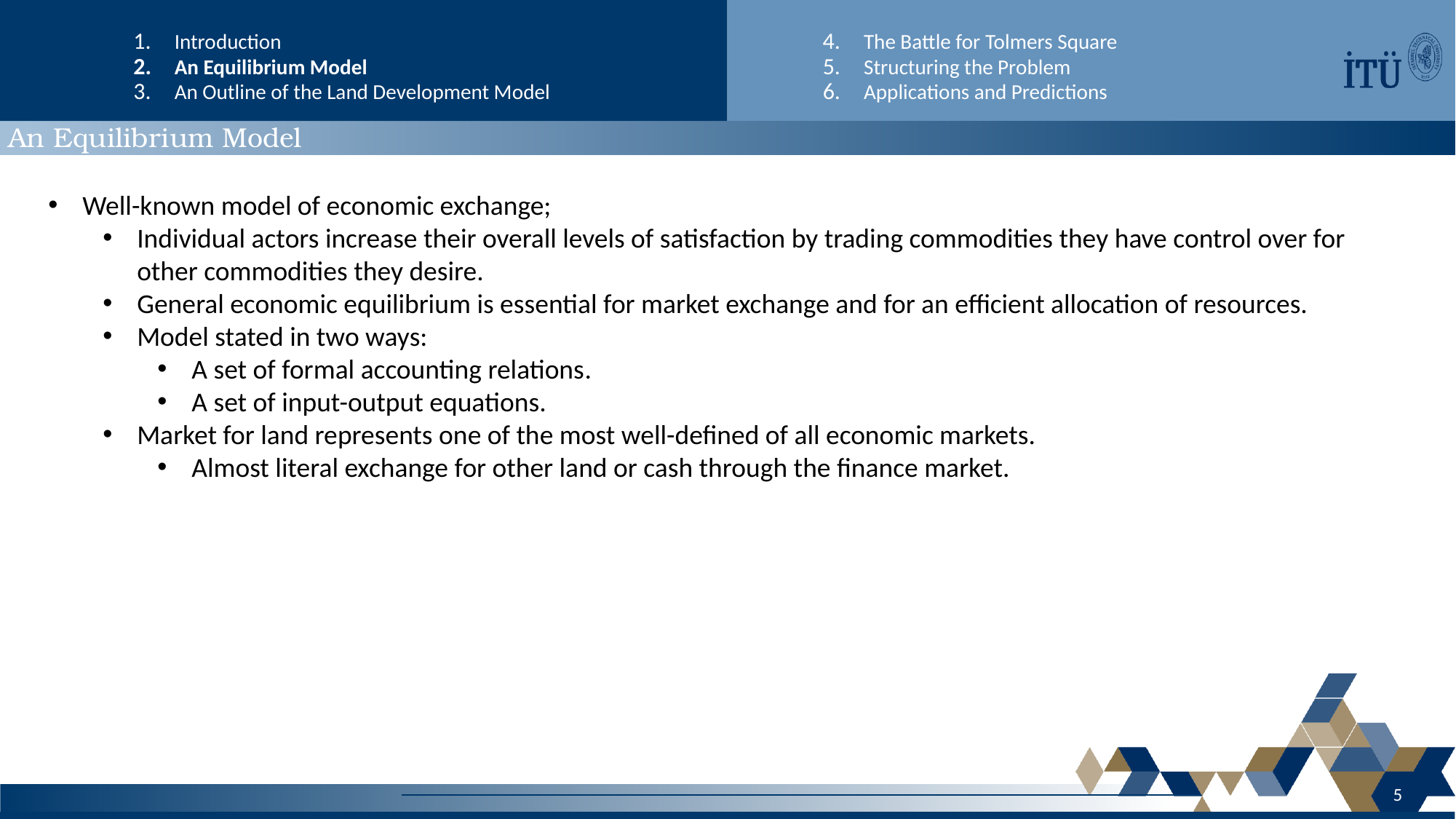

Introduction
An Equilibrium Model
An Outline of the Land Development Model
The Battle for Tolmers Square
Structuring the Problem
Applications and Predictions
An Equilibrium Model
Well-known model of economic exchange;
Individual actors increase their overall levels of satisfaction by trading commodities they have control over for other commodities they desire.
General economic equilibrium is essential for market exchange and for an efficient allocation of resources.
Model stated in two ways:
A set of formal accounting relations.
A set of input-output equations.
Market for land represents one of the most well-defined of all economic markets.
Almost literal exchange for other land or cash through the finance market.

5